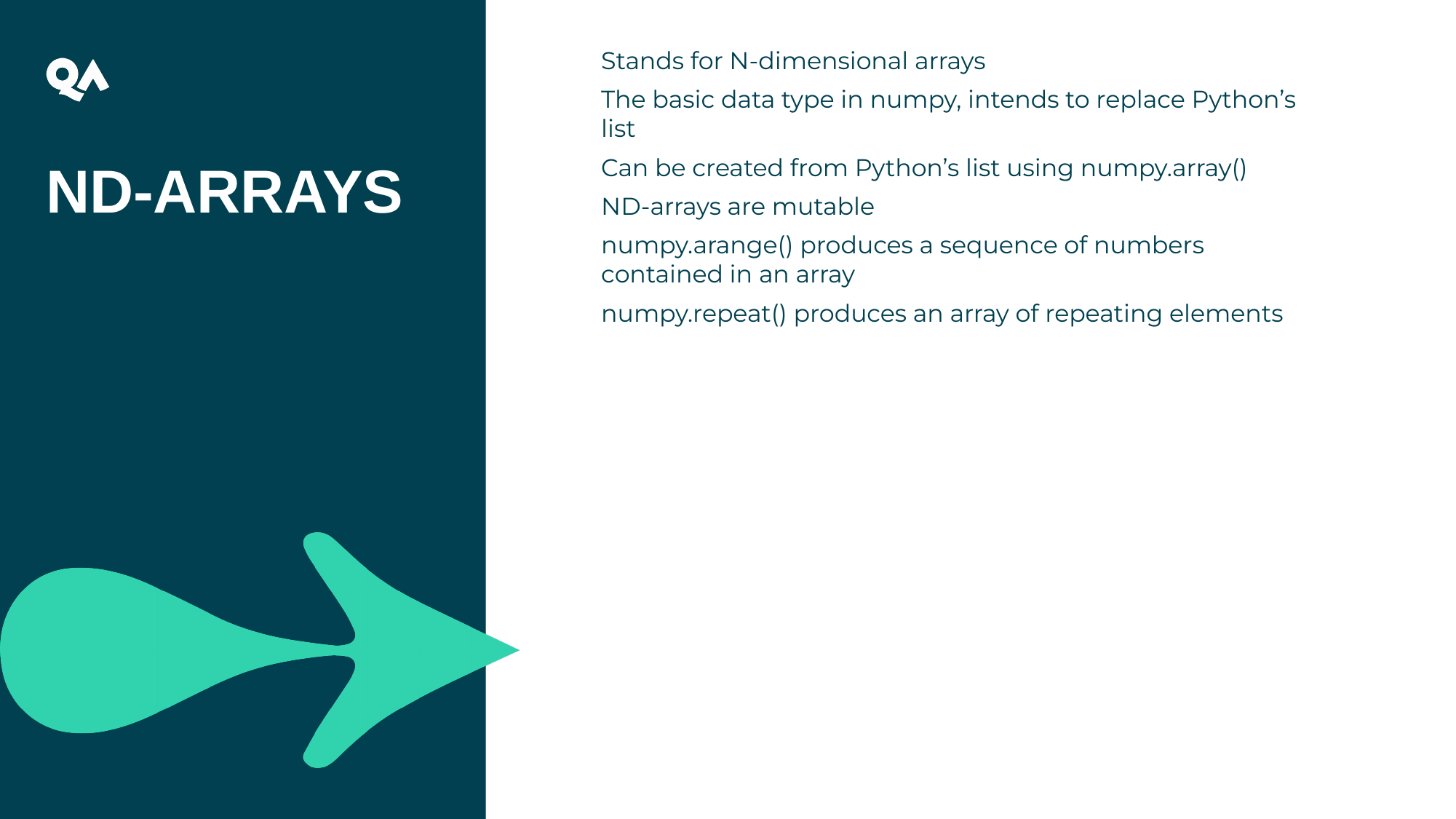

8
Stands for N-dimensional arrays
The basic data type in numpy, intends to replace Python’s list
Can be created from Python’s list using numpy.array()
ND-arrays are mutable
numpy.arange() produces a sequence of numbers contained in an array
numpy.repeat() produces an array of repeating elements
# ND-arrays